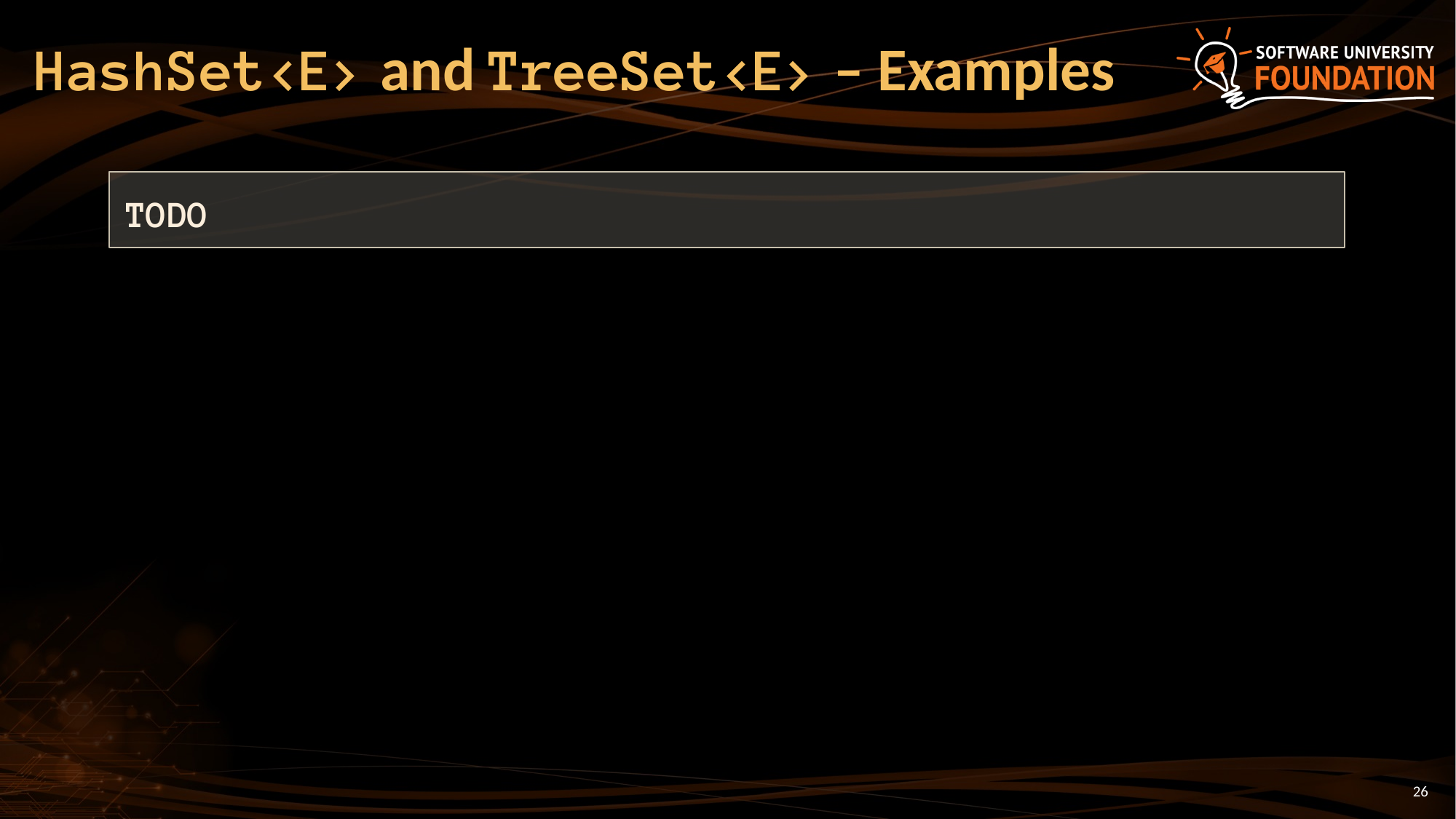

# HashSet<E> and TreeSet<E> – Examples
TODO
26